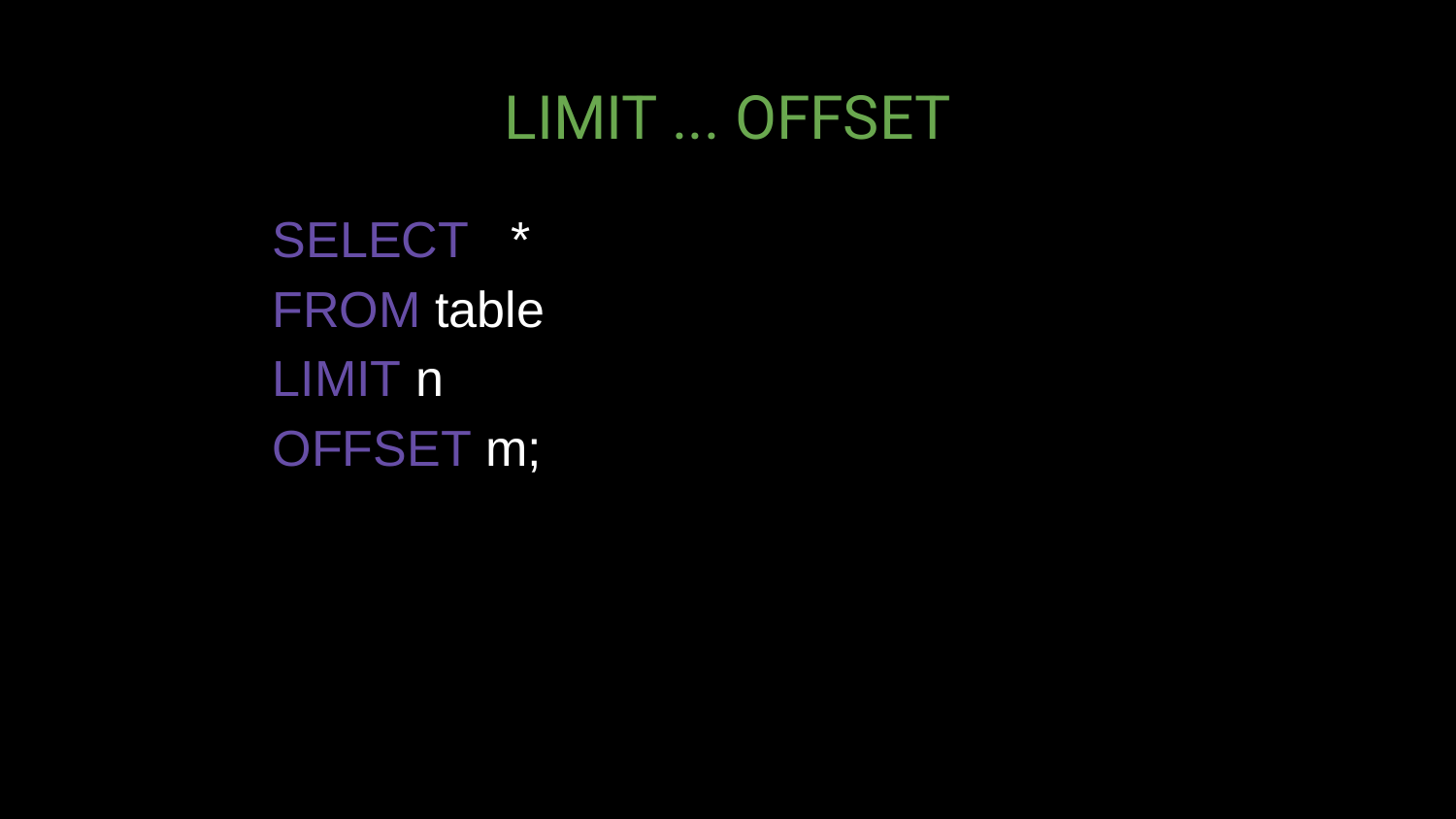

LIMIT ... OFFSET
SELECT   *
FROM table
LIMIT n
OFFSET m;